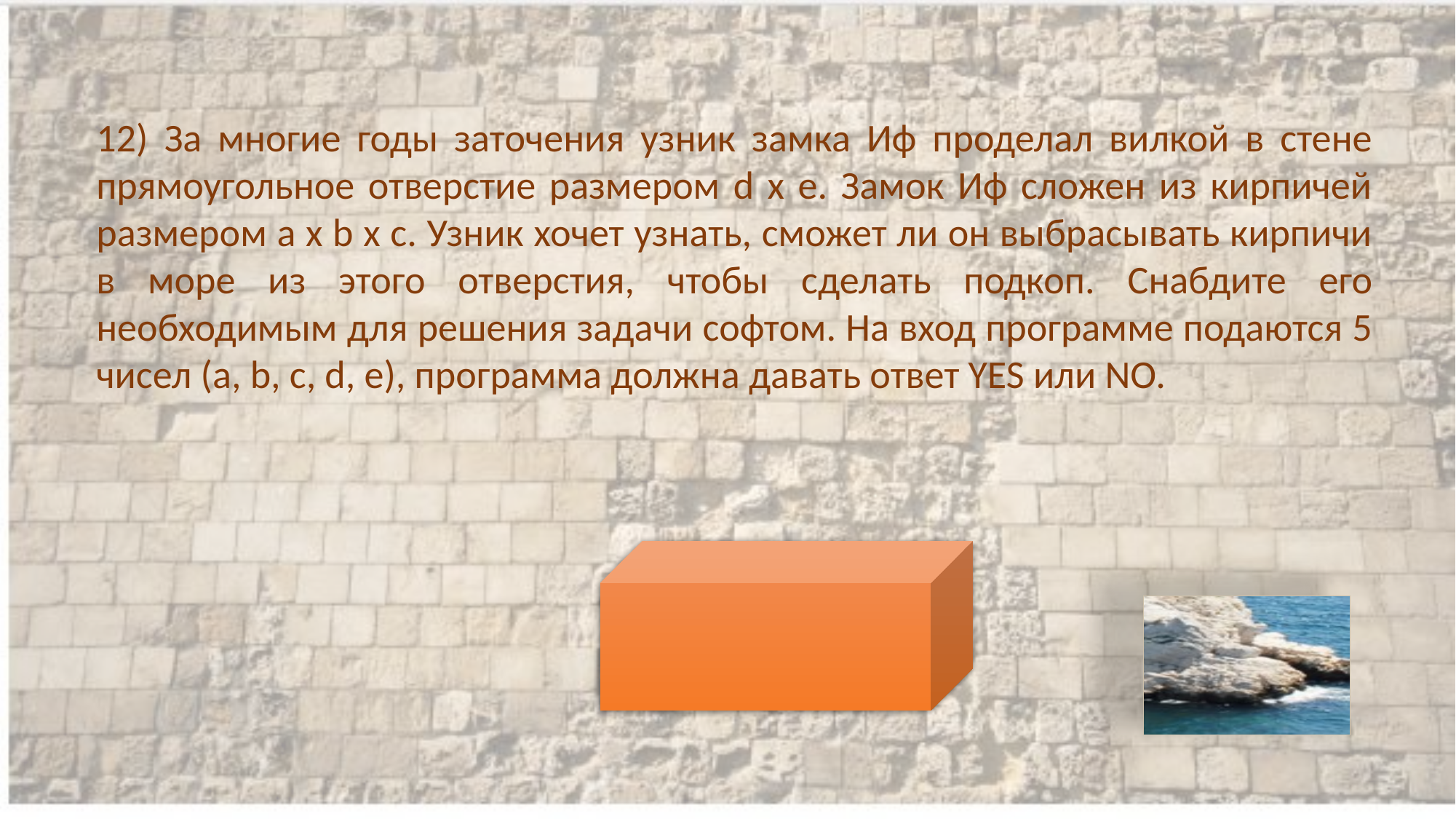

12) За многие годы заточения узник замка Иф проделал вилкой в стене прямоугольное отверстие размером d x e. Замок Иф сложен из кирпичей размером a x b x c. Узник хочет узнать, сможет ли он выбрасывать кирпичи в море из этого отверстия, чтобы сделать подкоп. Снабдите его необходимым для решения задачи софтом. На вход программе подаются 5 чисел (a, b, c, d, e), программа должна давать ответ YES или NO.